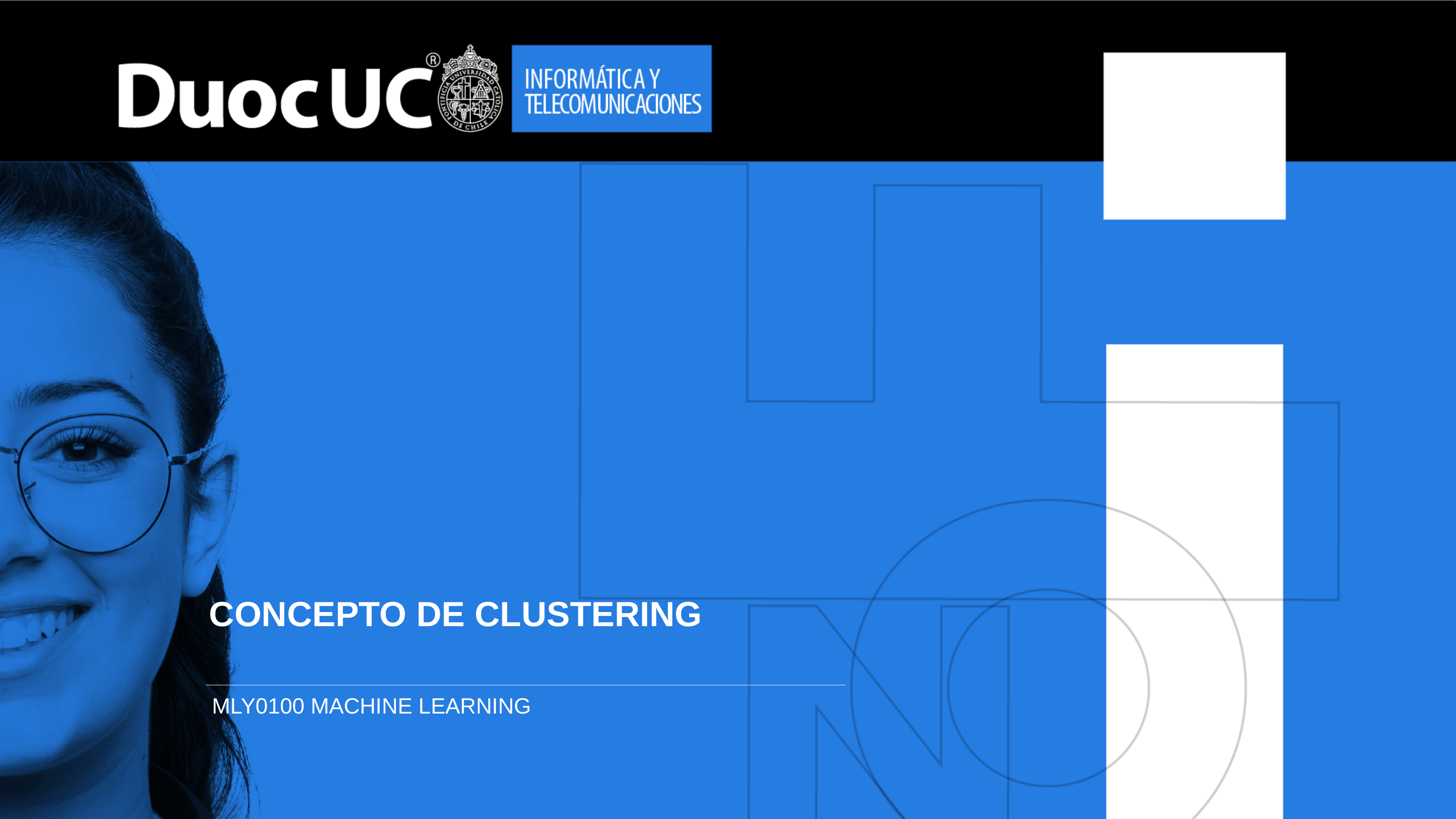

# CONCEPTO DE CLUSTERING
MLY0100 MACHINE LEARNING